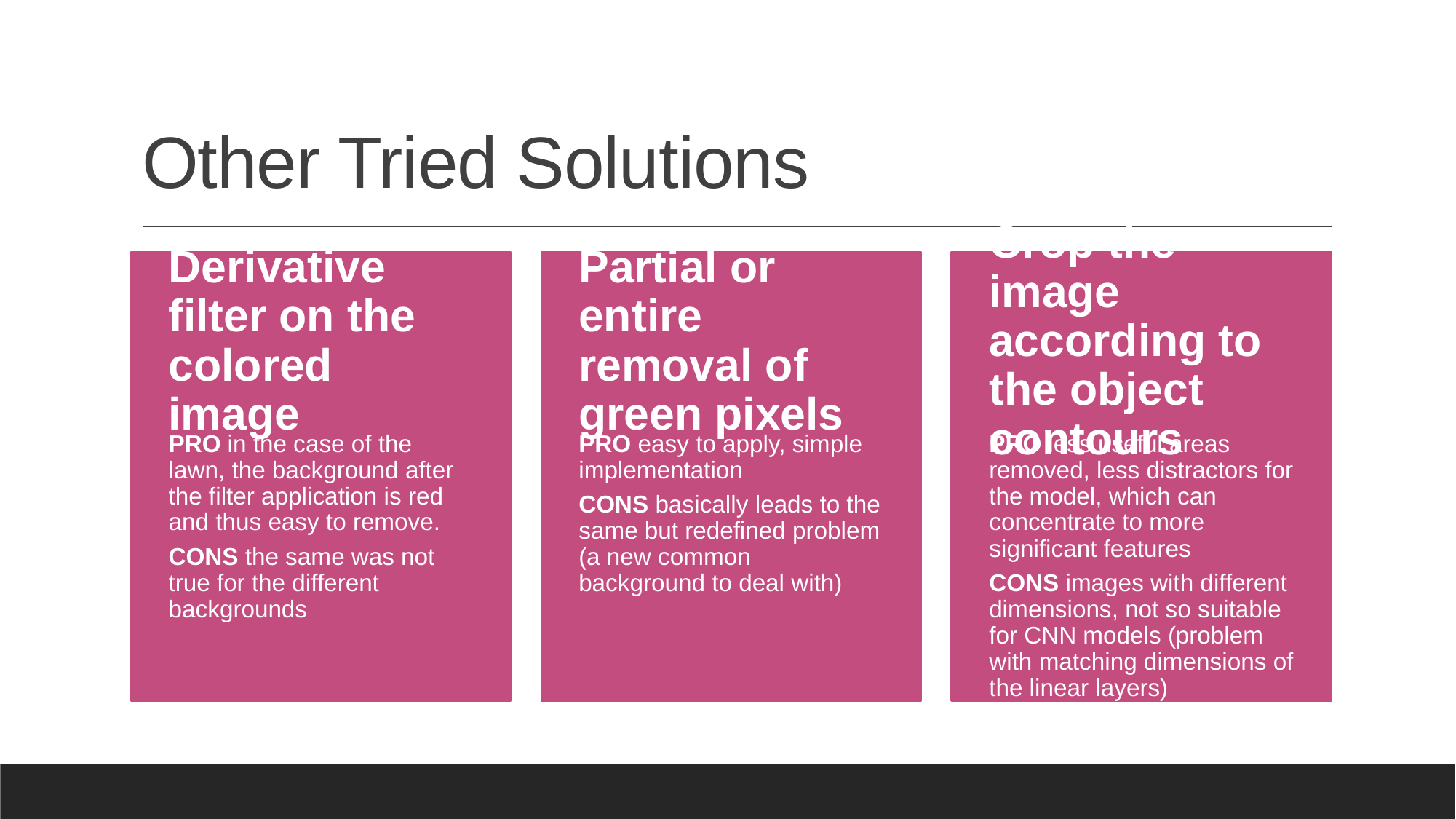

# Other Tried Solutions
PRO in the case of the lawn, the background after the filter application is red and thus easy to remove.
CONS the same was not true for the different backgrounds
Derivative filter on the colored image
PRO easy to apply, simple implementation
CONS basically leads to the same but redefined problem (a new common background to deal with)
Partial or entire removal of green pixels
PRO less useful areas removed, less distractors for the model, which can concentrate to more significant features
CONS images with different dimensions, not so suitable for CNN models (problem with matching dimensions of the linear layers)
Crop the image according to the object contours